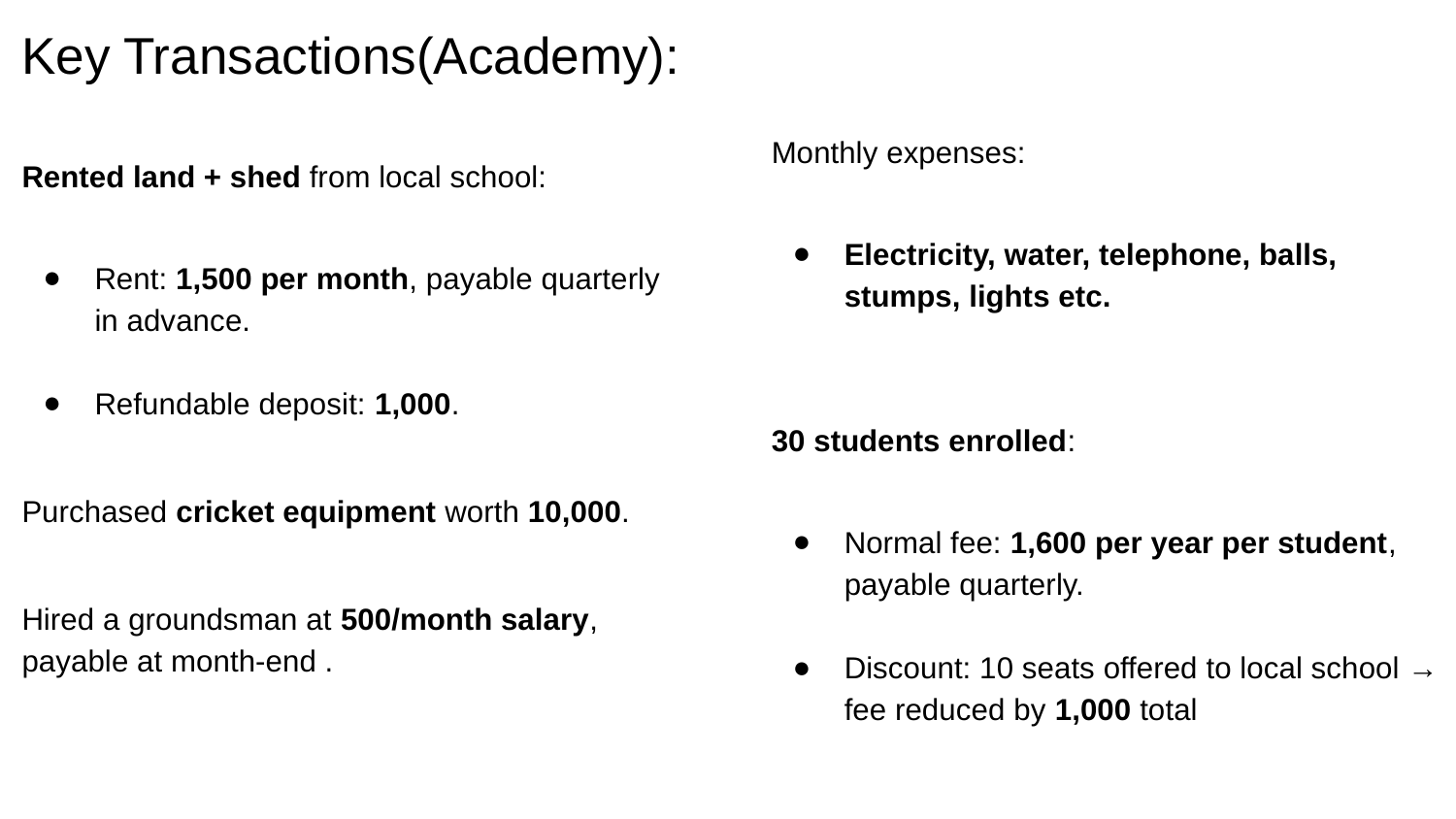

# Key Transactions(Academy):
Rented land + shed from local school:
Rent: 1,500 per month, payable quarterly in advance.
Refundable deposit: 1,000.
Purchased cricket equipment worth 10,000.
Hired a groundsman at 500/month salary, payable at month-end .

Monthly expenses:
Electricity, water, telephone, balls, stumps, lights etc.
30 students enrolled:
Normal fee: 1,600 per year per student, payable quarterly.
Discount: 10 seats offered to local school → fee reduced by 1,000 total